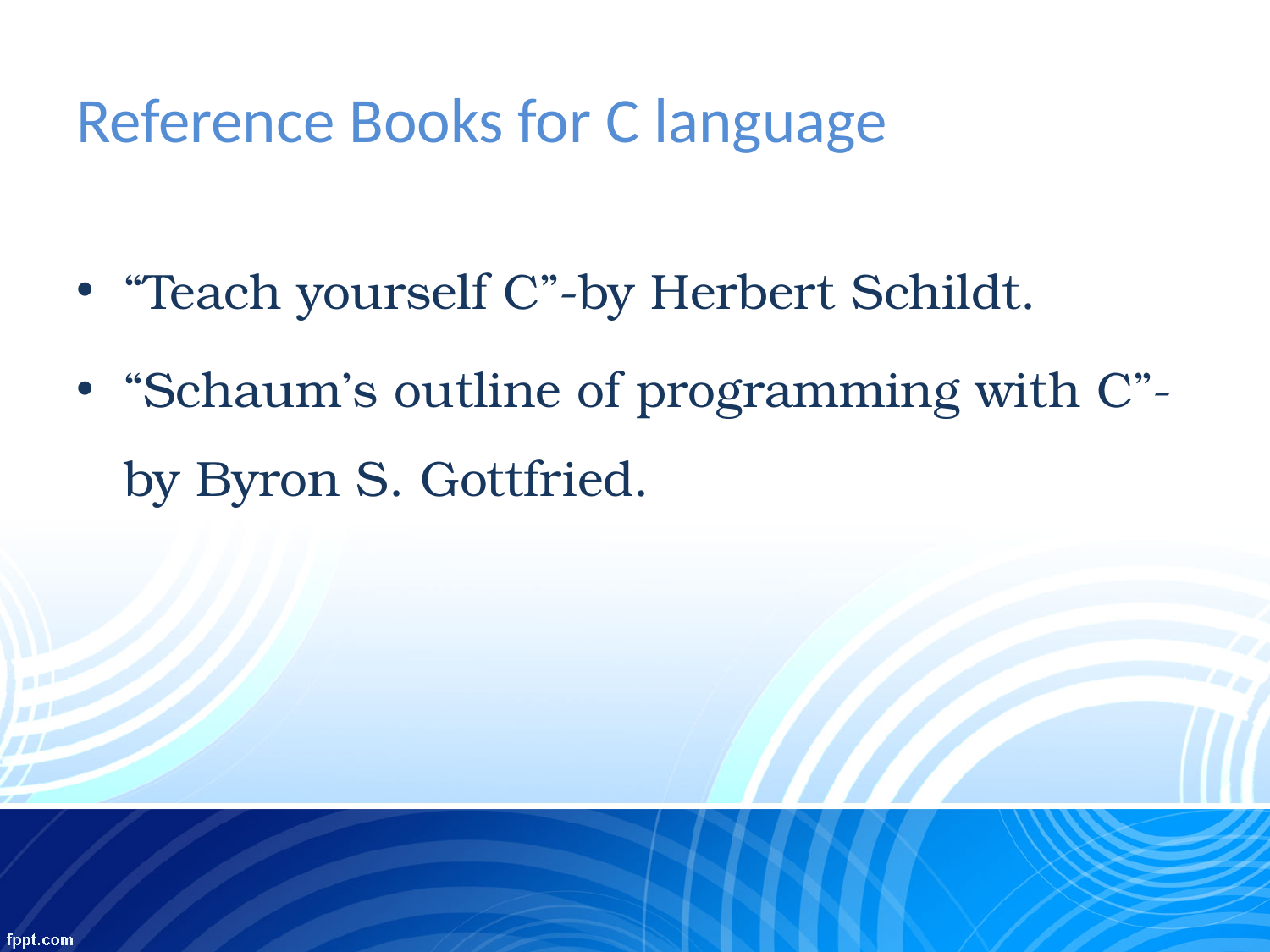

# Reference Books for C language
“Teach yourself C”-by Herbert Schildt.
“Schaum’s outline of programming with C”-by Byron S. Gottfried.